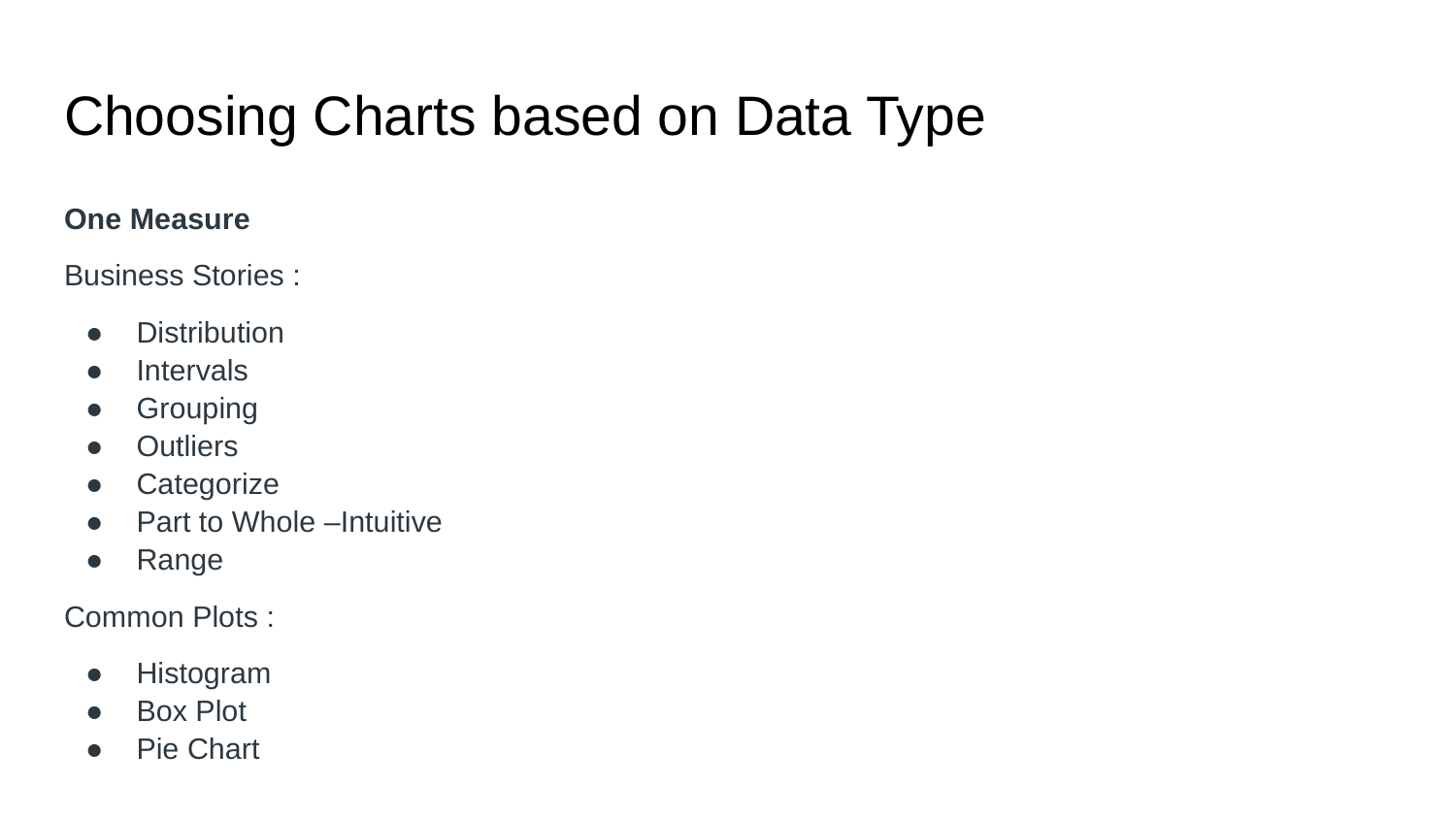

# Choosing Charts based on Data Type
One Measure
Business Stories :
Distribution
Intervals
Grouping
Outliers
Categorize
Part to Whole –Intuitive
Range
Common Plots :
Histogram
Box Plot
Pie Chart